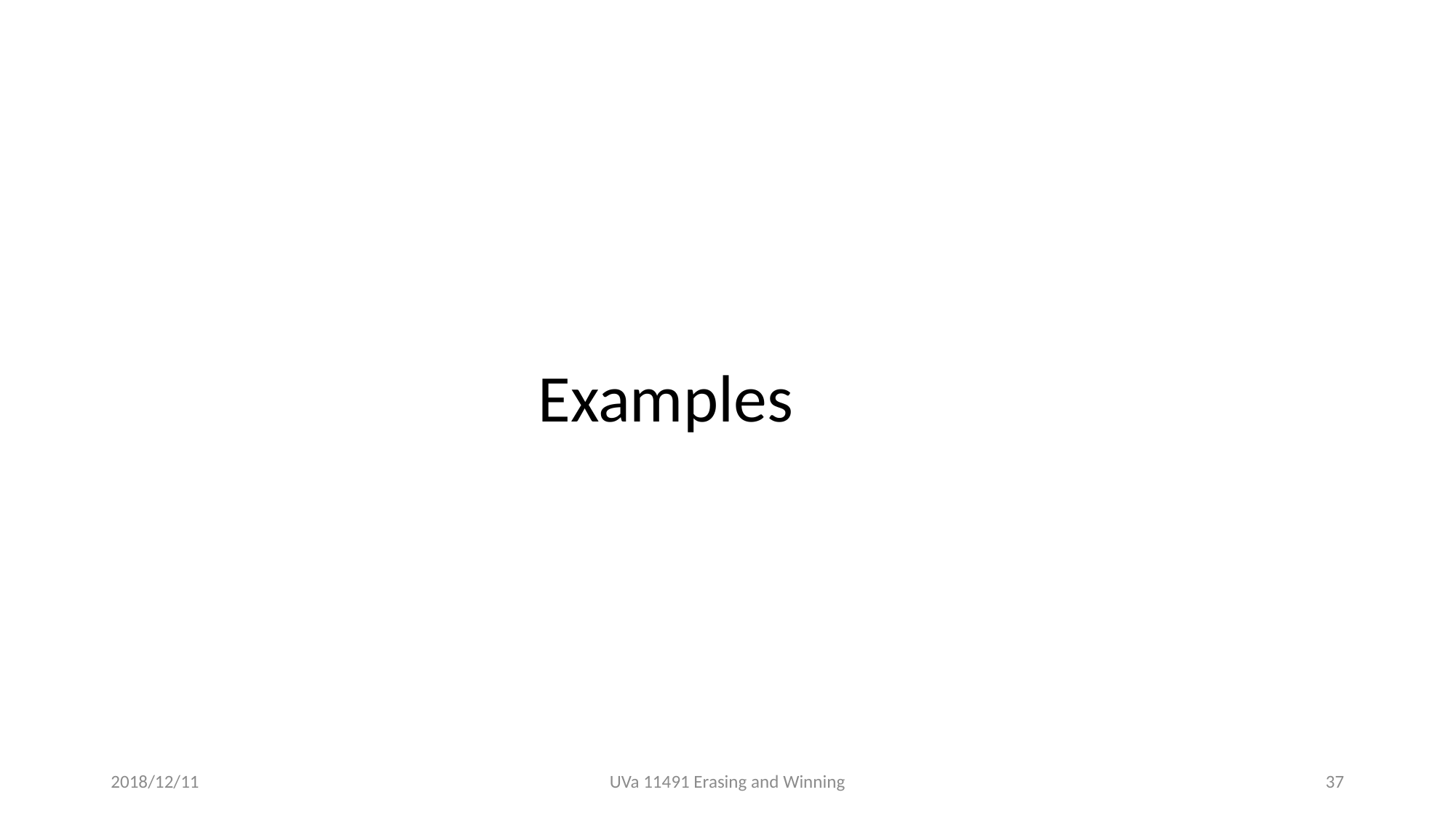

Examples
2018/12/11
UVa 11491 Erasing and Winning
37